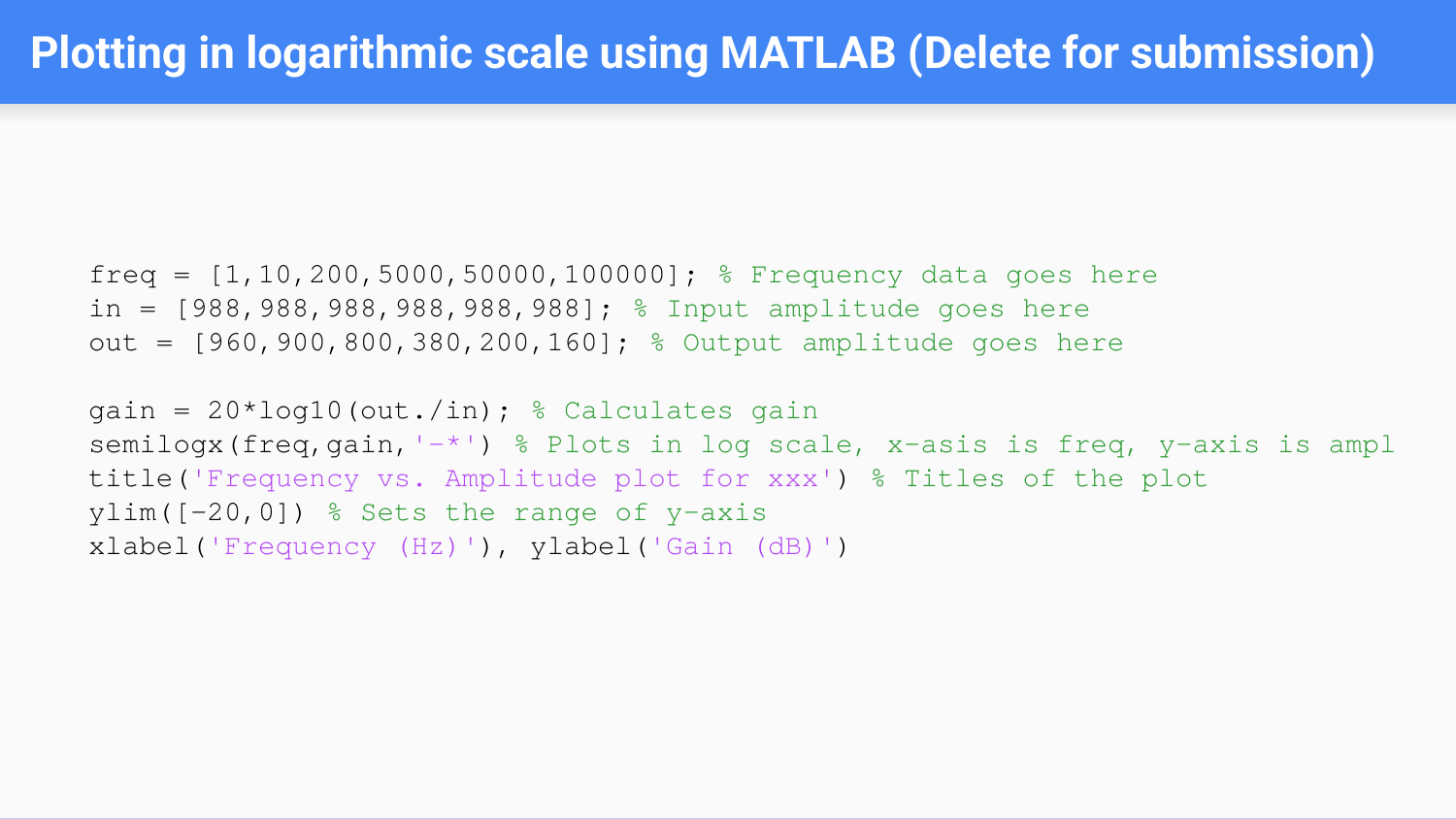

# Plotting in logarithmic scale using MATLAB (Delete for submission)
freq = [1,10,200,5000,50000,100000]; % Frequency data goes here
in = [988,988,988,988,988,988]; % Input amplitude goes here
out = [960,900,800,380,200,160]; % Output amplitude goes here

gain = 20*log10(out./in); % Calculates gain
semilogx(freq,gain,'-*') % Plots in log scale, x-asis is freq, y-axis is ampl
title('Frequency vs. Amplitude plot for xxx') % Titles of the plot
ylim([-20,0]) % Sets the range of y-axis
xlabel('Frequency (Hz)'), ylabel('Gain (dB)')